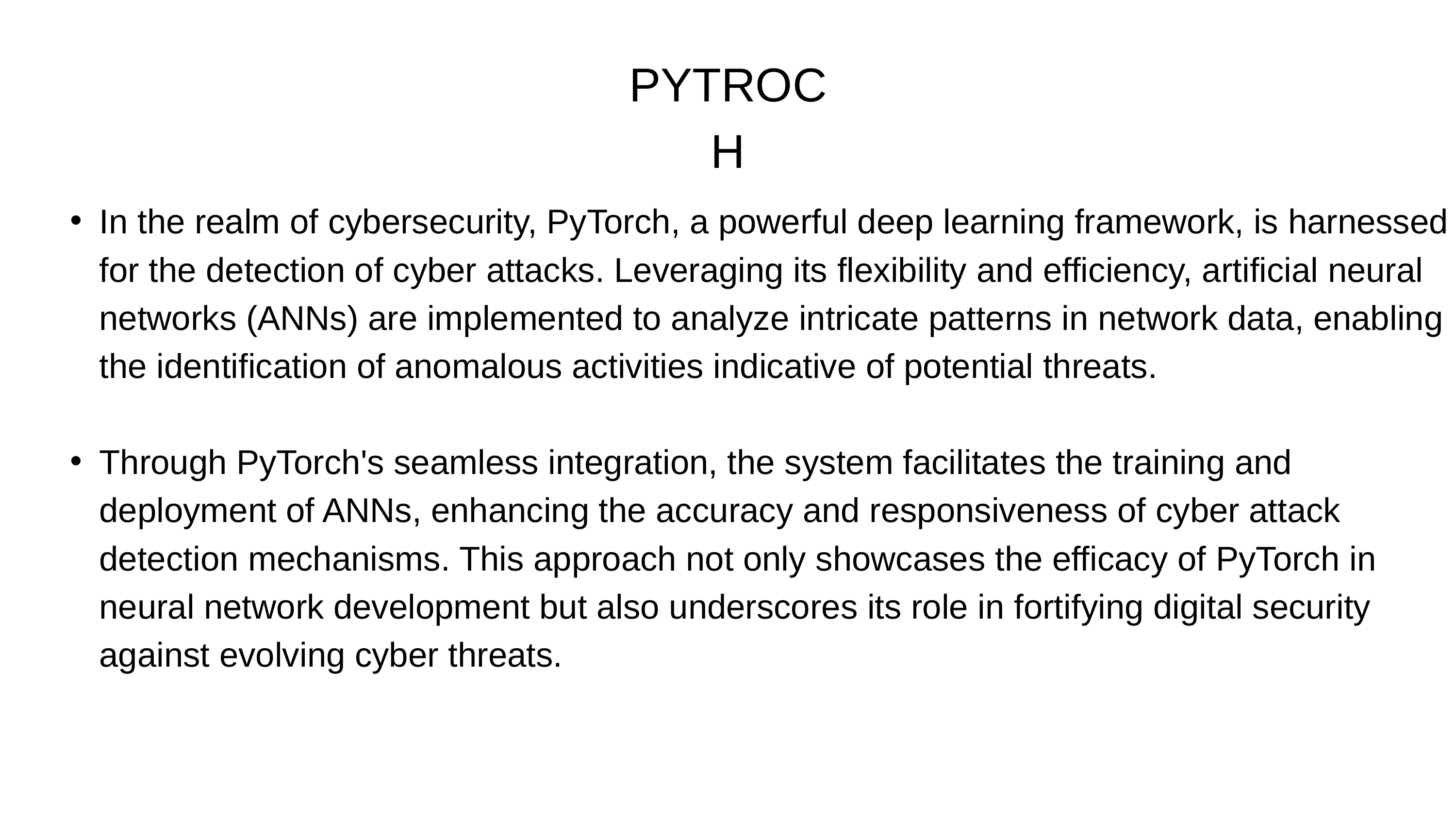

PYTROCH
In the realm of cybersecurity, PyTorch, a powerful deep learning framework, is harnessed for the detection of cyber attacks. Leveraging its flexibility and efficiency, artificial neural networks (ANNs) are implemented to analyze intricate patterns in network data, enabling the identification of anomalous activities indicative of potential threats.

Through PyTorch's seamless integration, the system facilitates the training and deployment of ANNs, enhancing the accuracy and responsiveness of cyber attack detection mechanisms. This approach not only showcases the efficacy of PyTorch in neural network development but also underscores its role in fortifying digital security against evolving cyber threats.